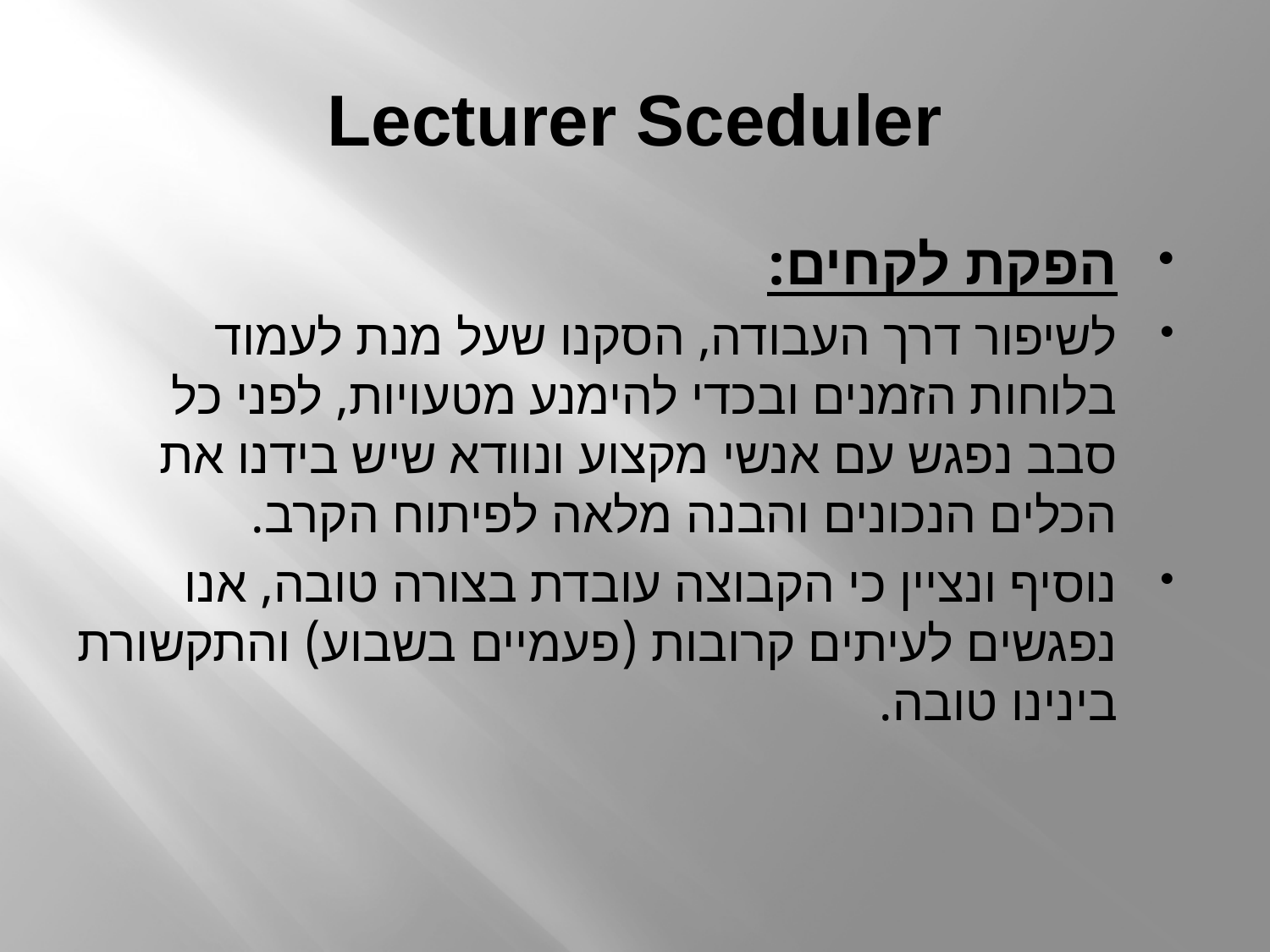

# Lecturer Sceduler
הפקת לקחים:
לשיפור דרך העבודה, הסקנו שעל מנת לעמוד בלוחות הזמנים ובכדי להימנע מטעויות, לפני כל סבב נפגש עם אנשי מקצוע ונוודא שיש בידנו את הכלים הנכונים והבנה מלאה לפיתוח הקרב.
נוסיף ונציין כי הקבוצה עובדת בצורה טובה, אנו נפגשים לעיתים קרובות (פעמיים בשבוע) והתקשורת בינינו טובה.